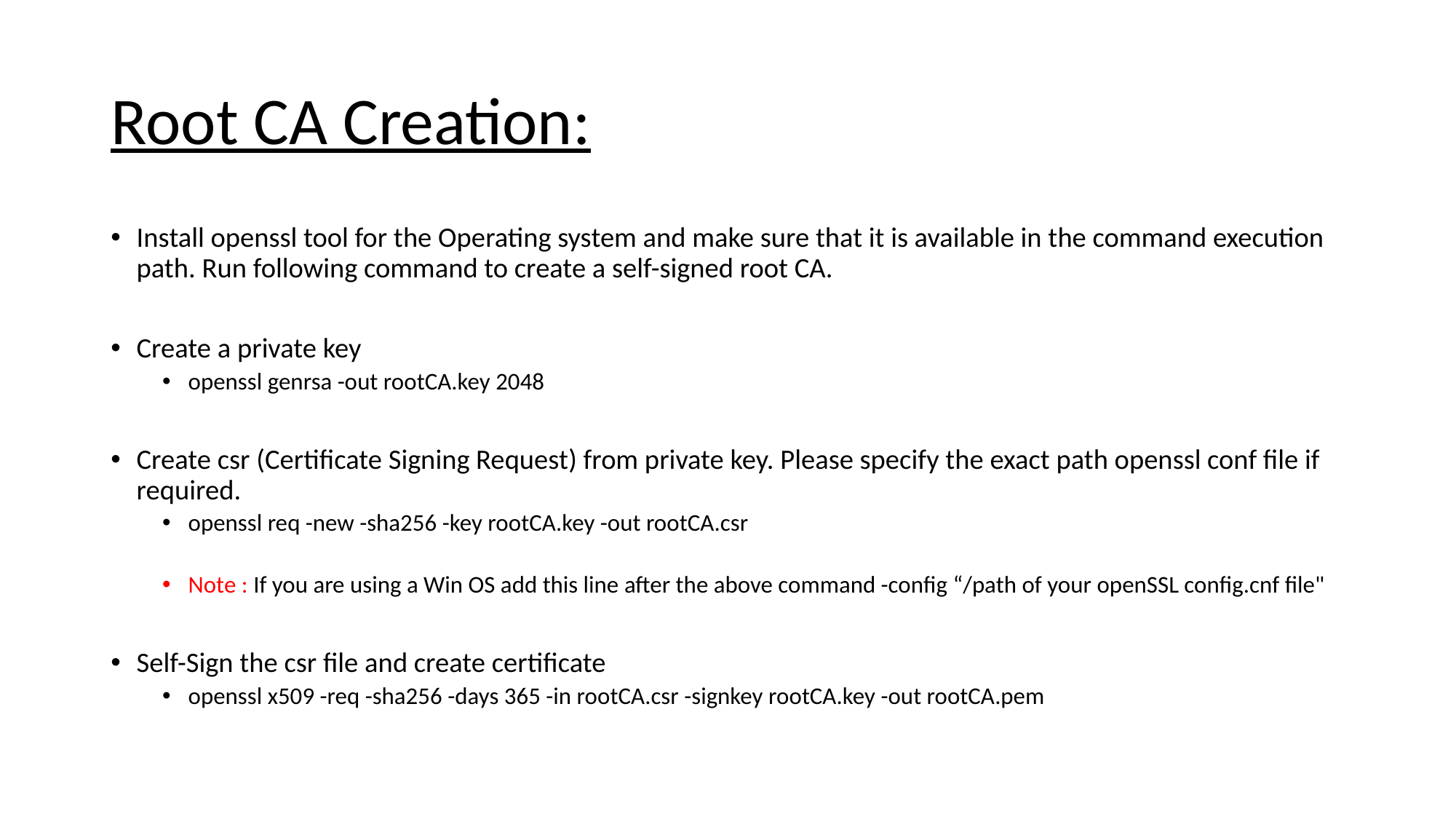

# Root CA Creation:
Install openssl tool for the Operating system and make sure that it is available in the command execution path. Run following command to create a self-signed root CA.

Create a private key
openssl genrsa -out rootCA.key 2048

Create csr (Certificate Signing Request) from private key. Please specify the exact path openssl conf file if required.
openssl req -new -sha256 -key rootCA.key -out rootCA.csr

Note : If you are using a Win OS add this line after the above command -config “/path of your openSSL config.cnf file"

Self-Sign the csr file and create certificate
openssl x509 -req -sha256 -days 365 -in rootCA.csr -signkey rootCA.key -out rootCA.pem